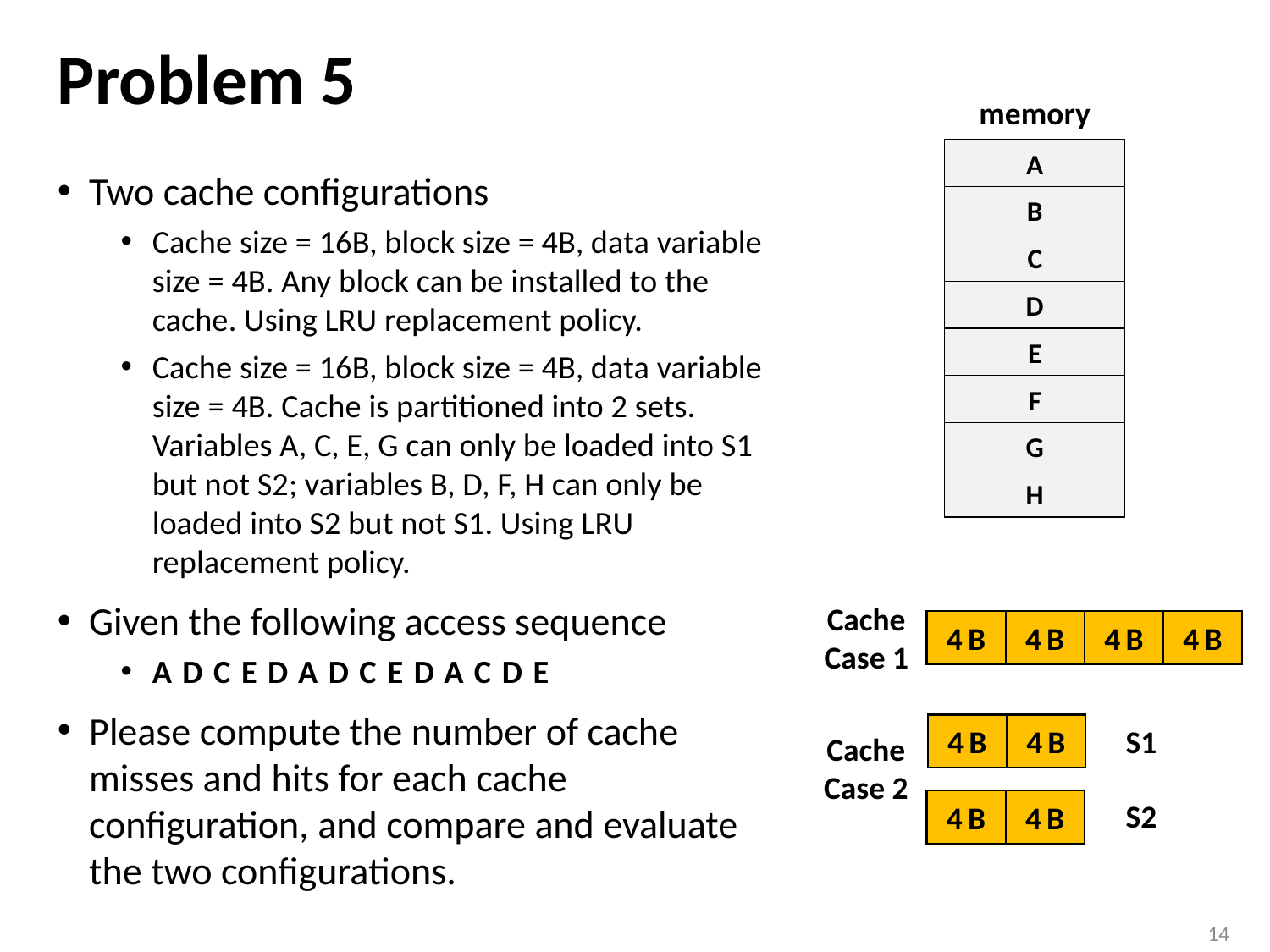

# Problem 5
memory
A
B
C
D
E
F
G
H
Two cache configurations
Cache size = 16B, block size = 4B, data variable size = 4B. Any block can be installed to the cache. Using LRU replacement policy.
Cache size = 16B, block size = 4B, data variable size = 4B. Cache is partitioned into 2 sets. Variables A, C, E, G can only be loaded into S1 but not S2; variables B, D, F, H can only be loaded into S2 but not S1. Using LRU replacement policy.
Given the following access sequence
ADCEDADCEDACDE
Please compute the number of cache misses and hits for each cache configuration, and compare and evaluate the two configurations.
Cache
Case 1
4B
4B
4B
4B
4B
4B
S1
Cache
Case 2
S2
4B
4B
14